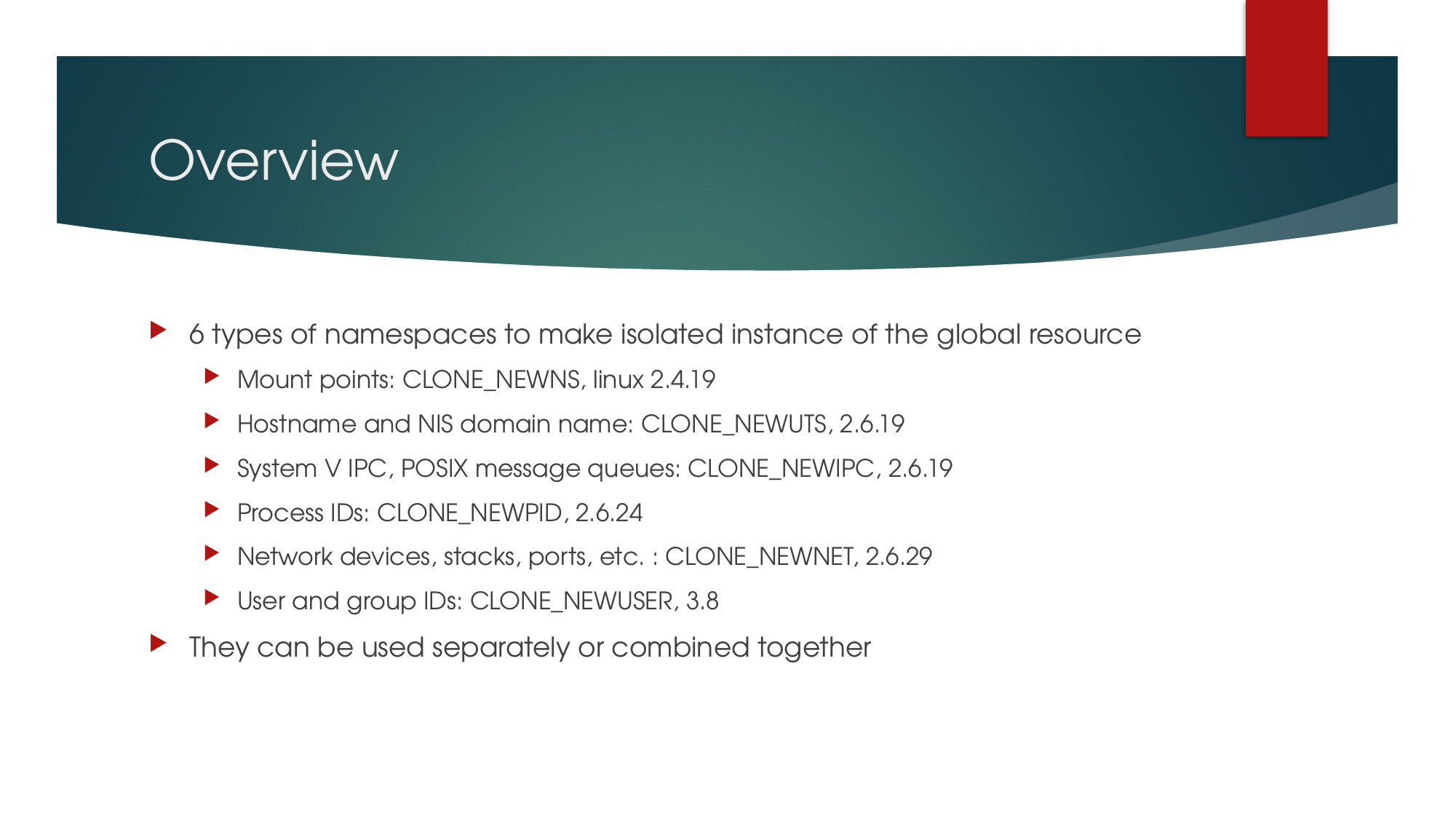

# Overview
6 types of namespaces to make isolated instance of the global resource
Mount points: CLONE_NEWNS, linux 2.4.19
Hostname and NIS domain name: CLONE_NEWUTS, 2.6.19
System V IPC, POSIX message queues: CLONE_NEWIPC, 2.6.19
Process IDs: CLONE_NEWPID, 2.6.24
Network devices, stacks, ports, etc. : CLONE_NEWNET, 2.6.29
User and group IDs: CLONE_NEWUSER, 3.8
They can be used separately or combined together